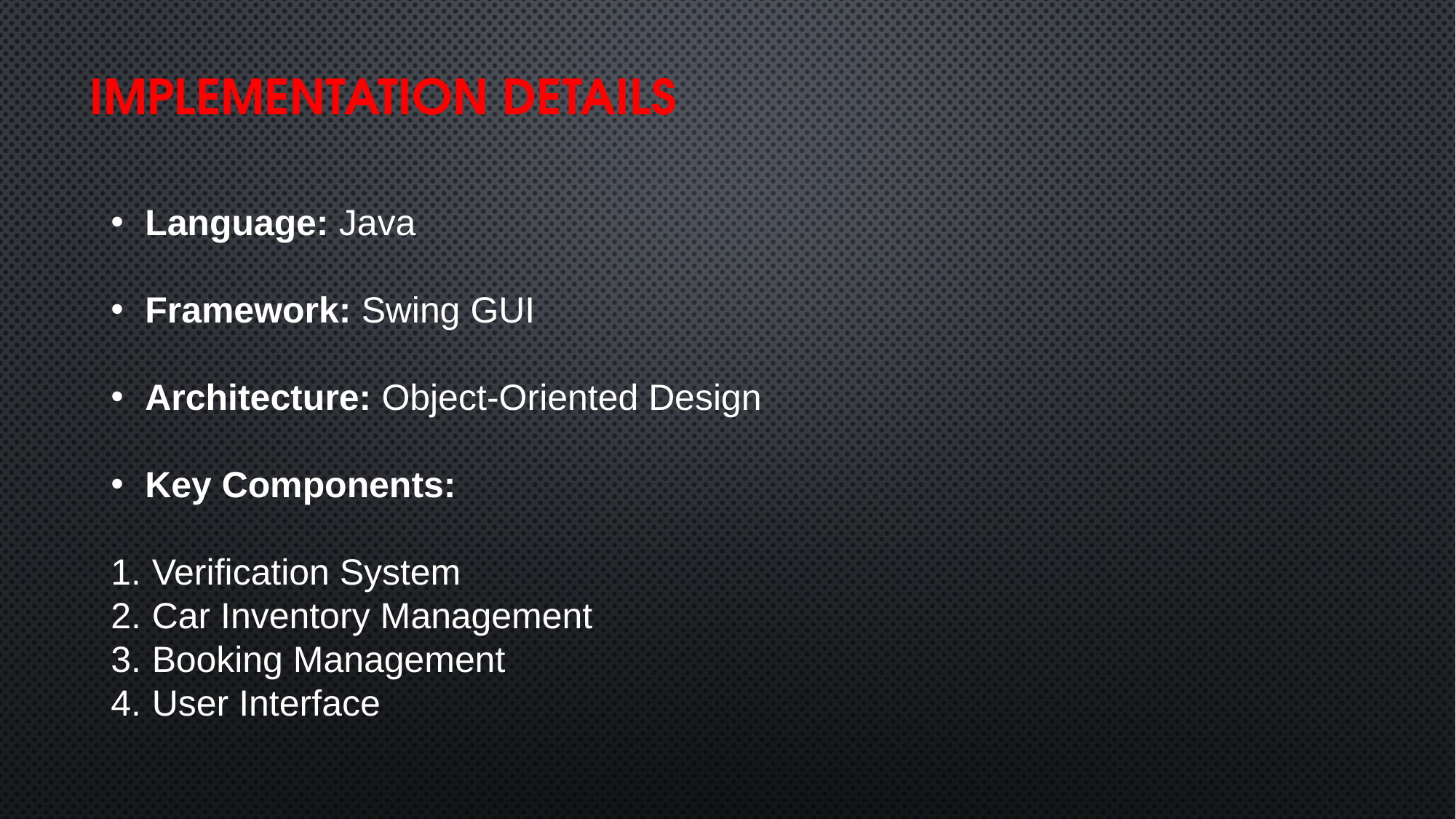

# Implementation Details
Language: Java

Framework: Swing GUI

Architecture: Object-Oriented Design

Key Components:

Verification System
Car Inventory Management
Booking Management
User Interface